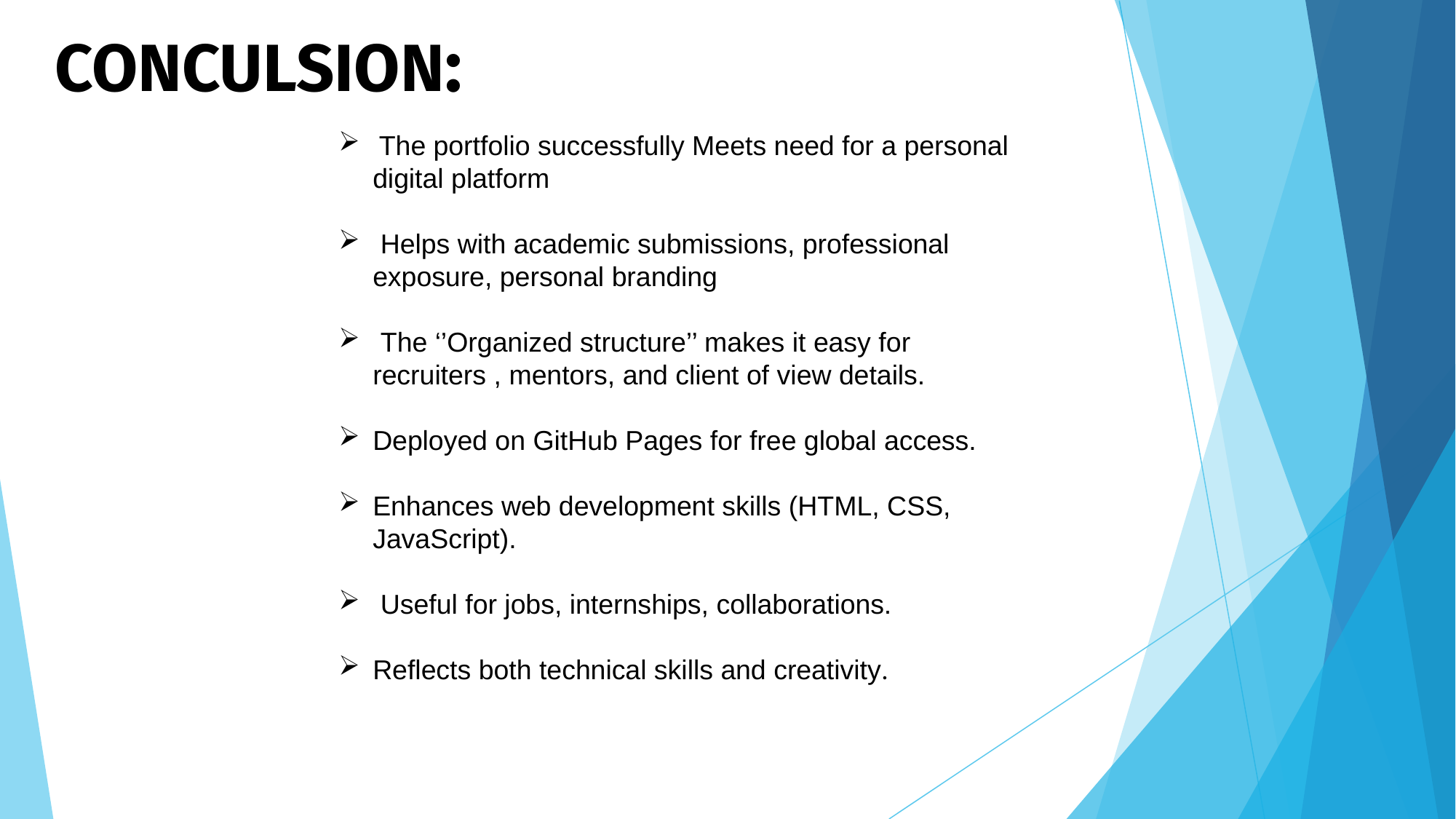

# CONCULSION:
 The portfolio successfully Meets need for a personal digital platform

 Helps with academic submissions, professional exposure, personal branding

 The ‘’Organized structure’’ makes it easy for recruiters , mentors, and client of view details.

Deployed on GitHub Pages for free global access.

Enhances web development skills (HTML, CSS, JavaScript).

 Useful for jobs, internships, collaborations.

Reflects both technical skills and creativity.